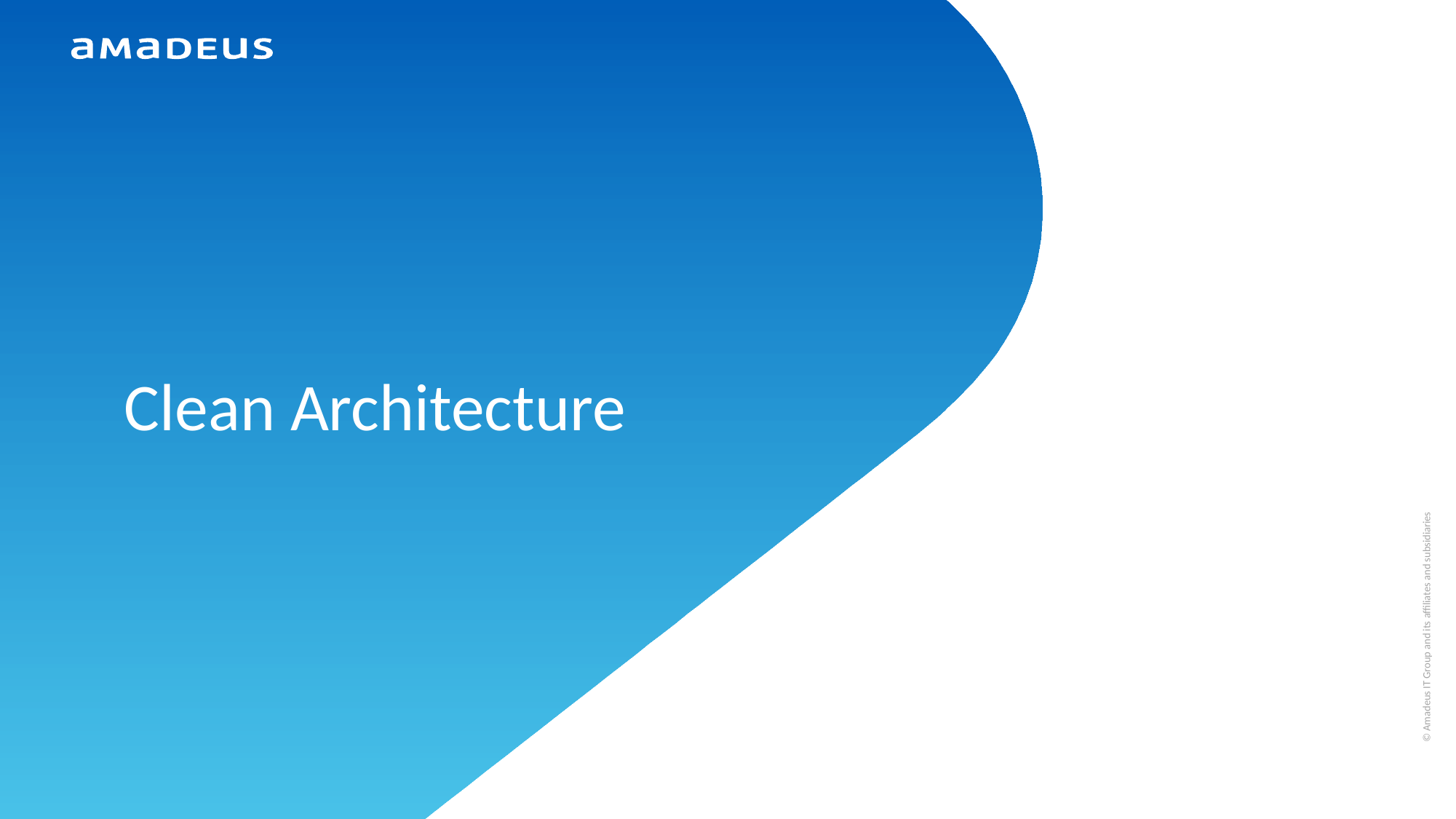

# Clean Architecture

© Amadeus IT Group and its affiliates and subsidiaries